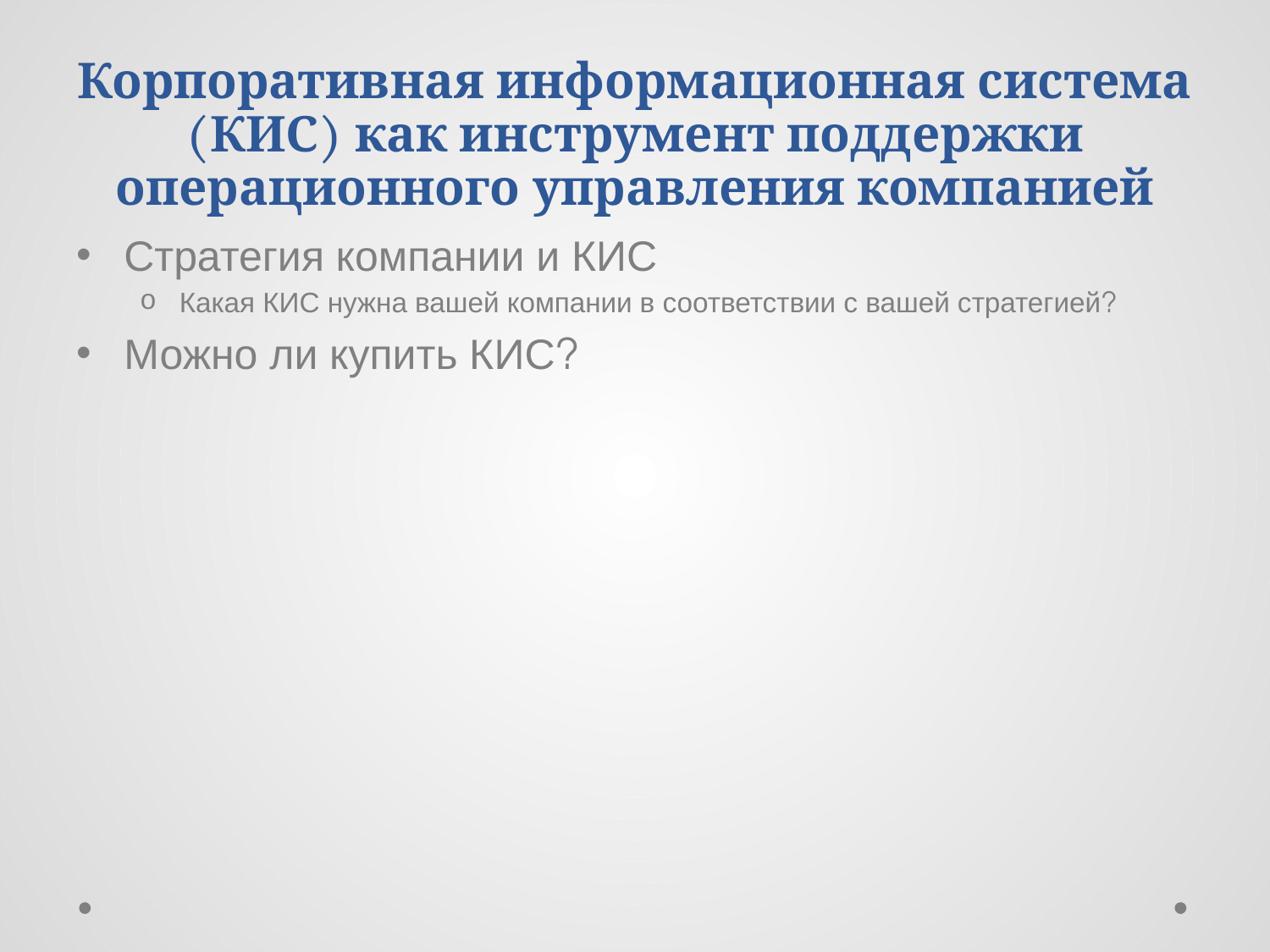

# Корпоративная информационная система (КИС) как инструмент поддержки операционного управления компанией
Стратегия компании и КИС
Какая КИС нужна вашей компании в соответствии с вашей стратегией?
Можно ли купить КИС?